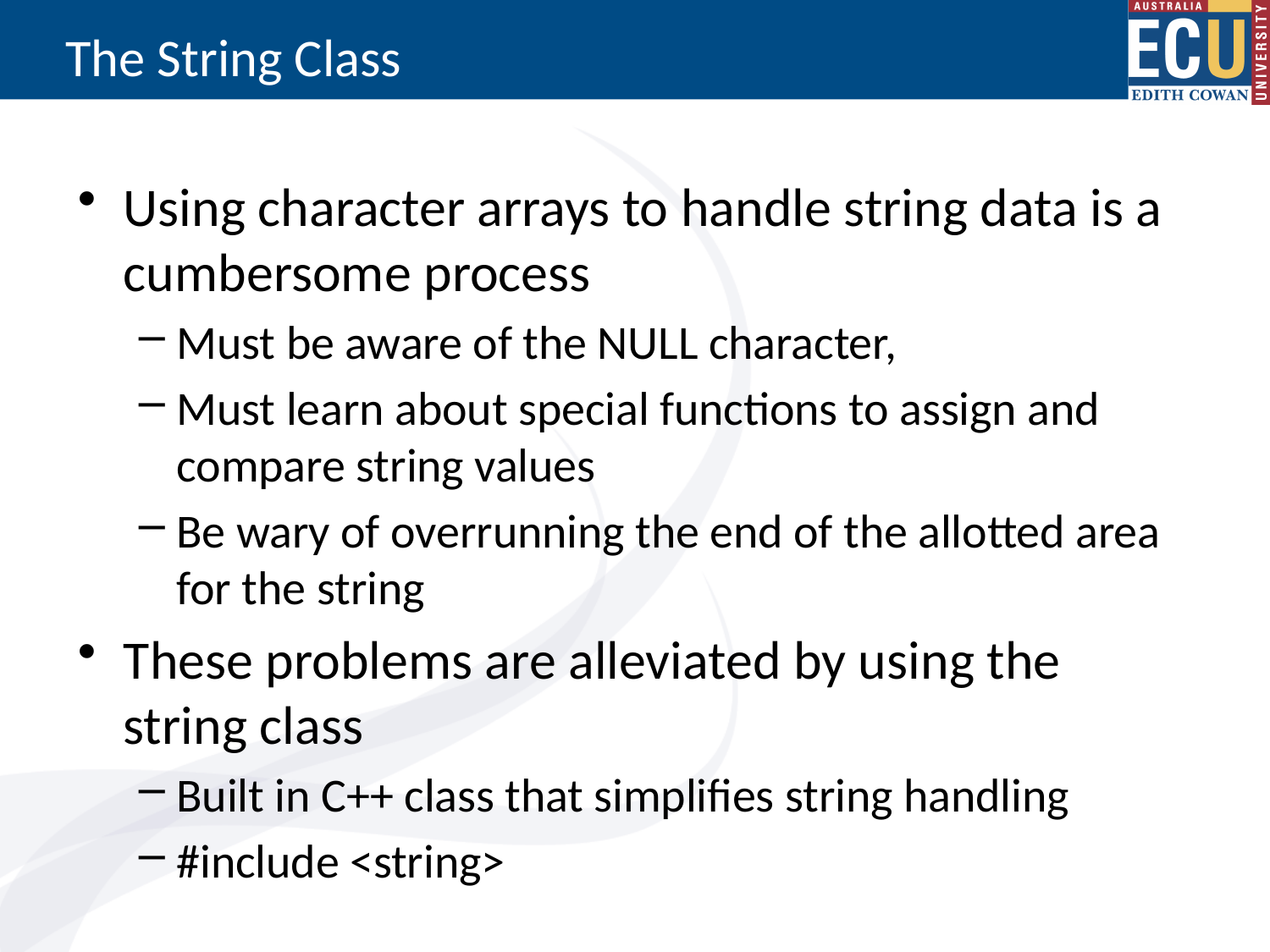

# The String Class
Using character arrays to handle string data is a cumbersome process
Must be aware of the NULL character,
Must learn about special functions to assign and compare string values
Be wary of overrunning the end of the allotted area for the string
These problems are alleviated by using the string class
Built in C++ class that simplifies string handling
#include <string>